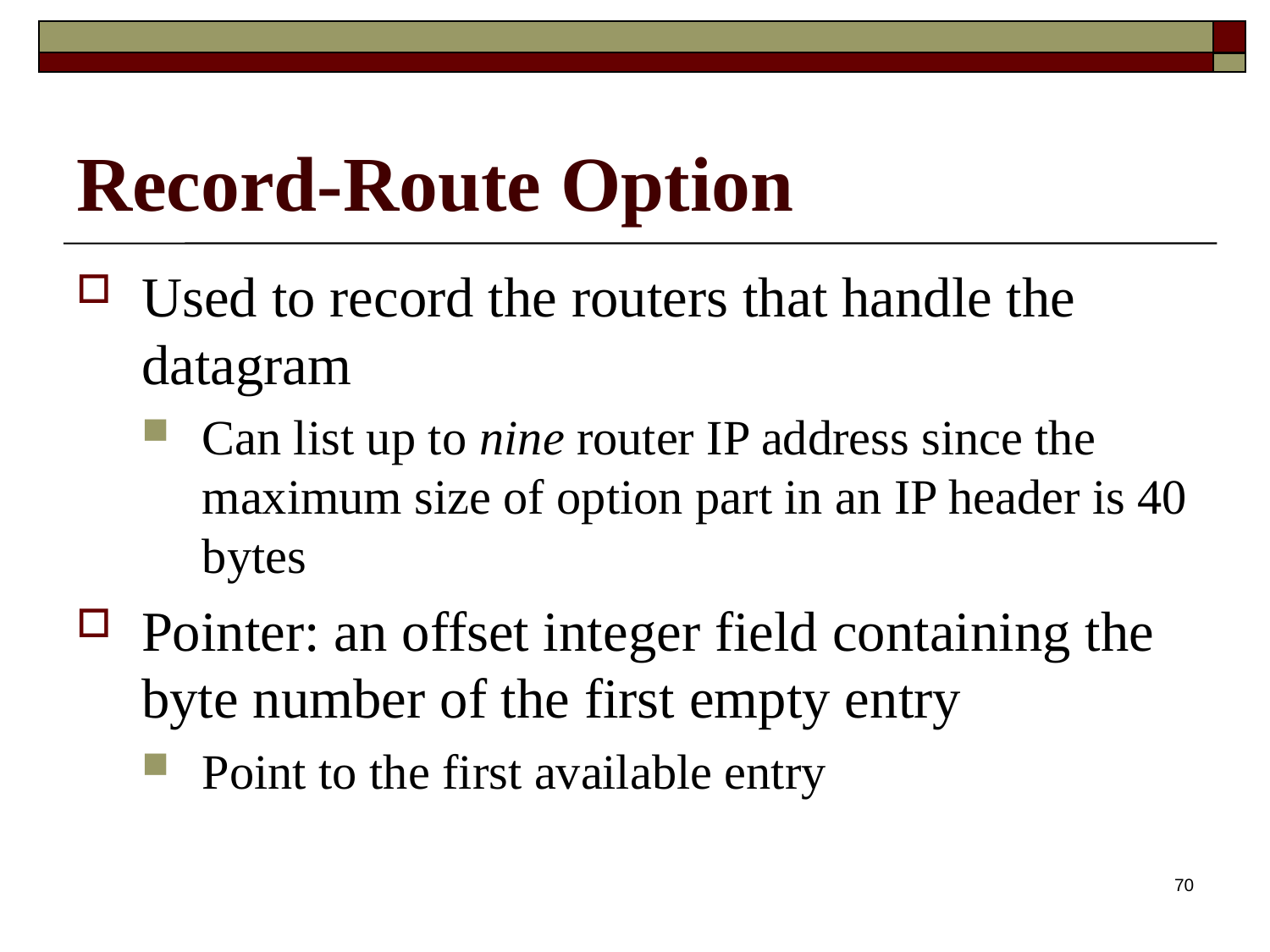

# Record-Route Option
Used to record the routers that handle the datagram
Can list up to nine router IP address since the maximum size of option part in an IP header is 40 bytes
Pointer: an offset integer field containing the byte number of the first empty entry
Point to the first available entry
70